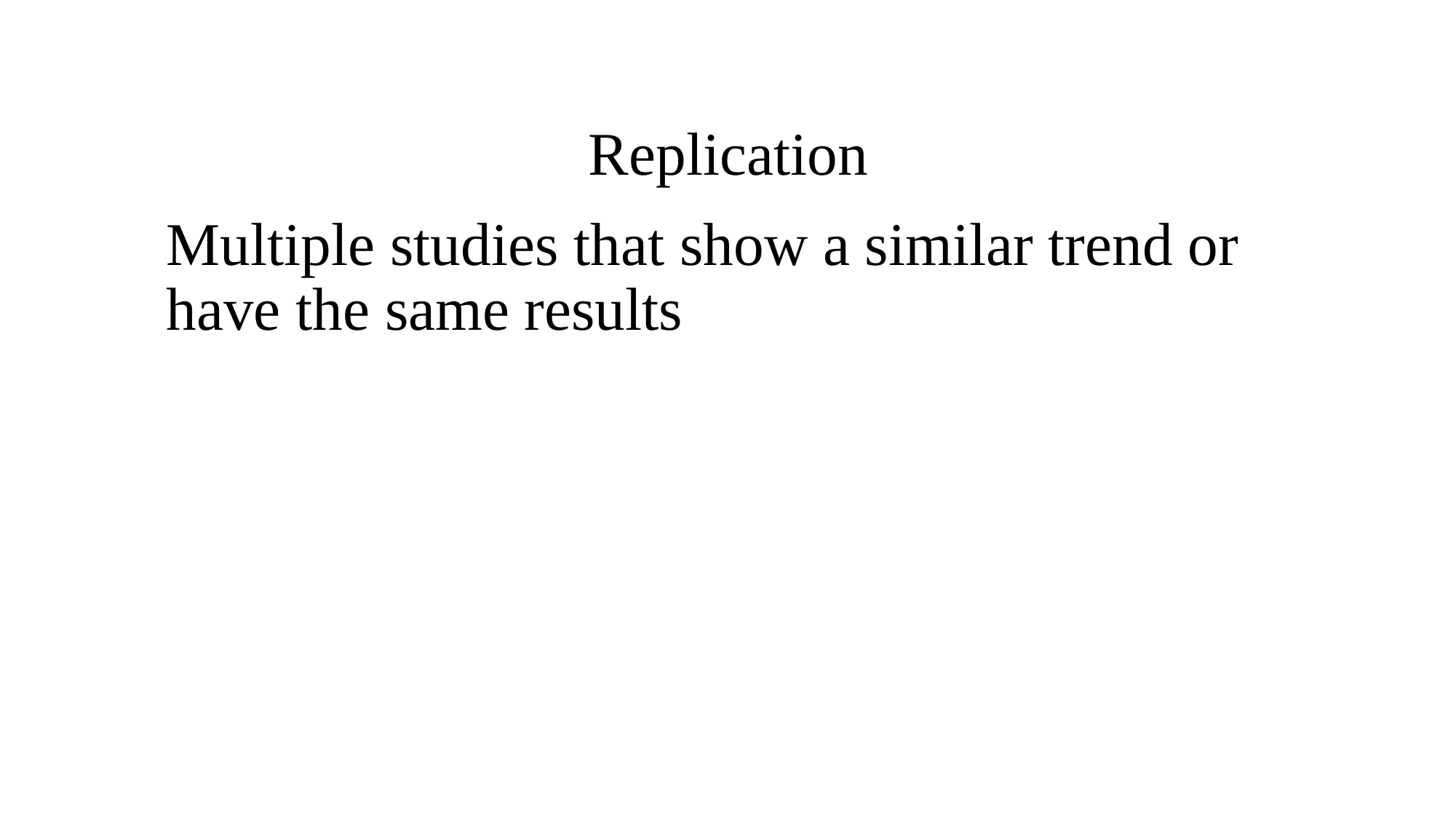

Replication
Multiple studies that show a similar trend or have the same results